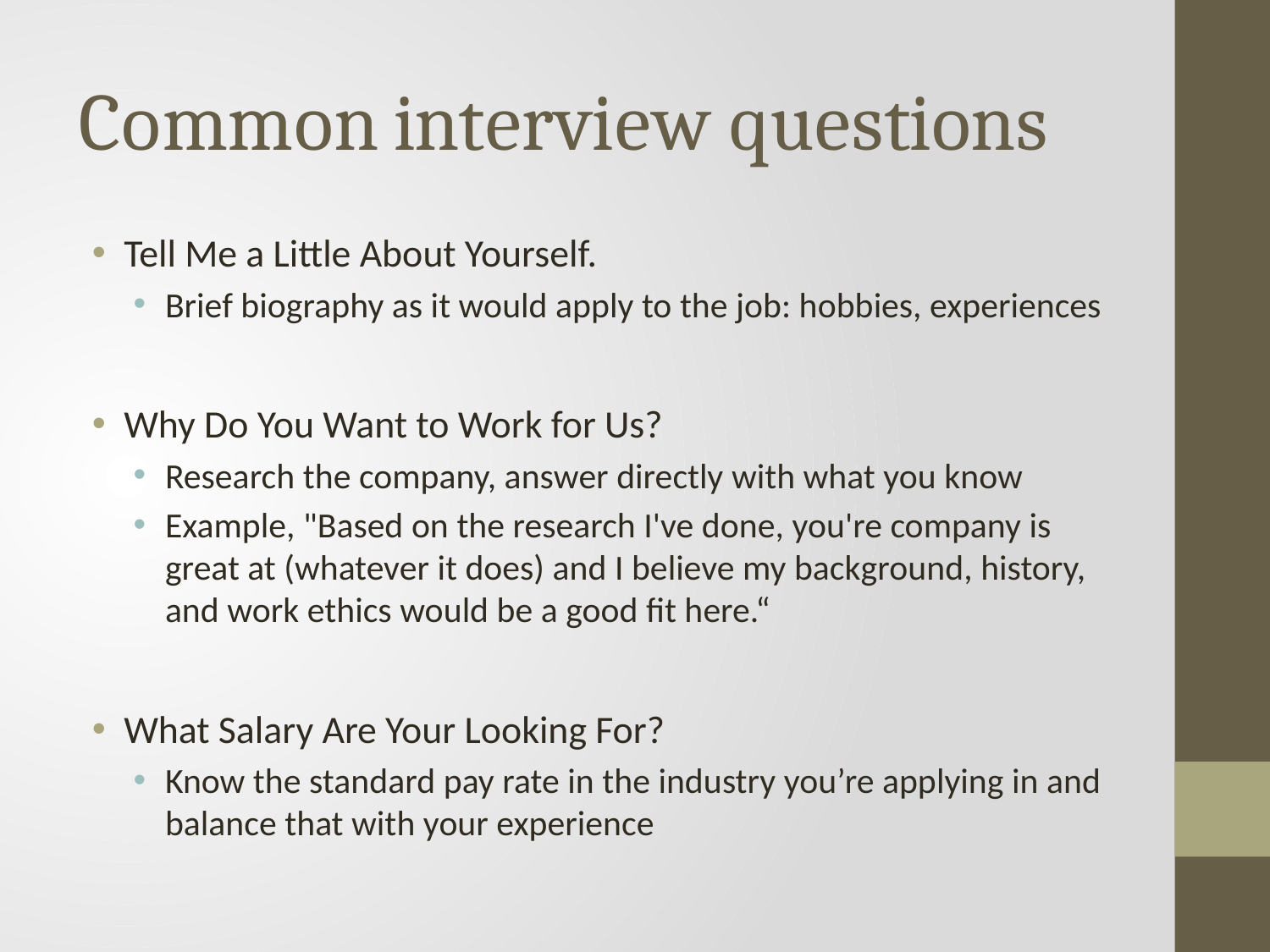

# Common interview questions
Tell Me a Little About Yourself.
Brief biography as it would apply to the job: hobbies, experiences

Why Do You Want to Work for Us?
Research the company, answer directly with what you know
Example, "Based on the research I've done, you're company is great at (whatever it does) and I believe my background, history, and work ethics would be a good fit here.“

What Salary Are Your Looking For?
Know the standard pay rate in the industry you’re applying in and balance that with your experience